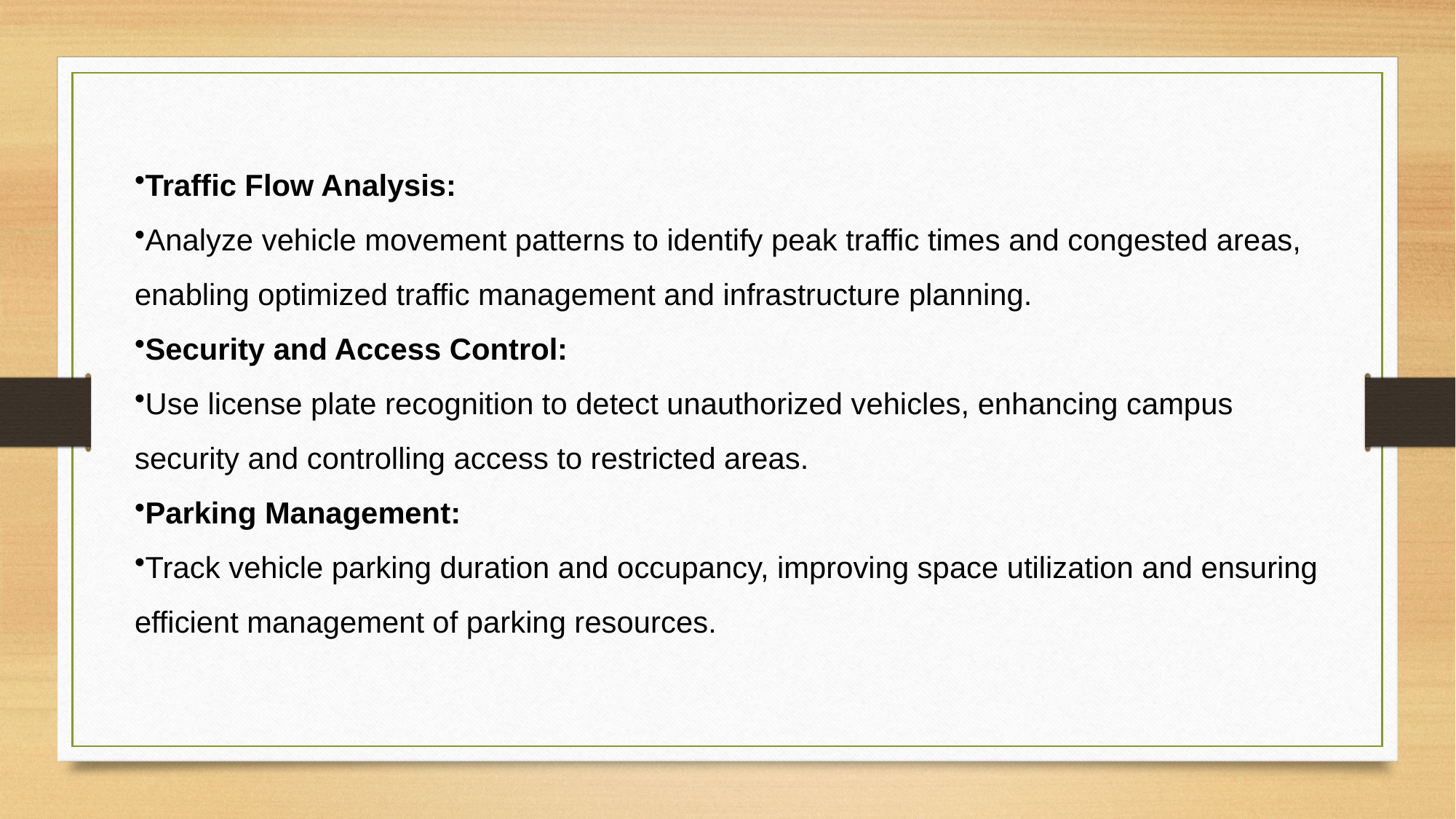

Traffic Flow Analysis:
Analyze vehicle movement patterns to identify peak traffic times and congested areas, enabling optimized traffic management and infrastructure planning.
Security and Access Control:
Use license plate recognition to detect unauthorized vehicles, enhancing campus security and controlling access to restricted areas.
Parking Management:
Track vehicle parking duration and occupancy, improving space utilization and ensuring efficient management of parking resources.